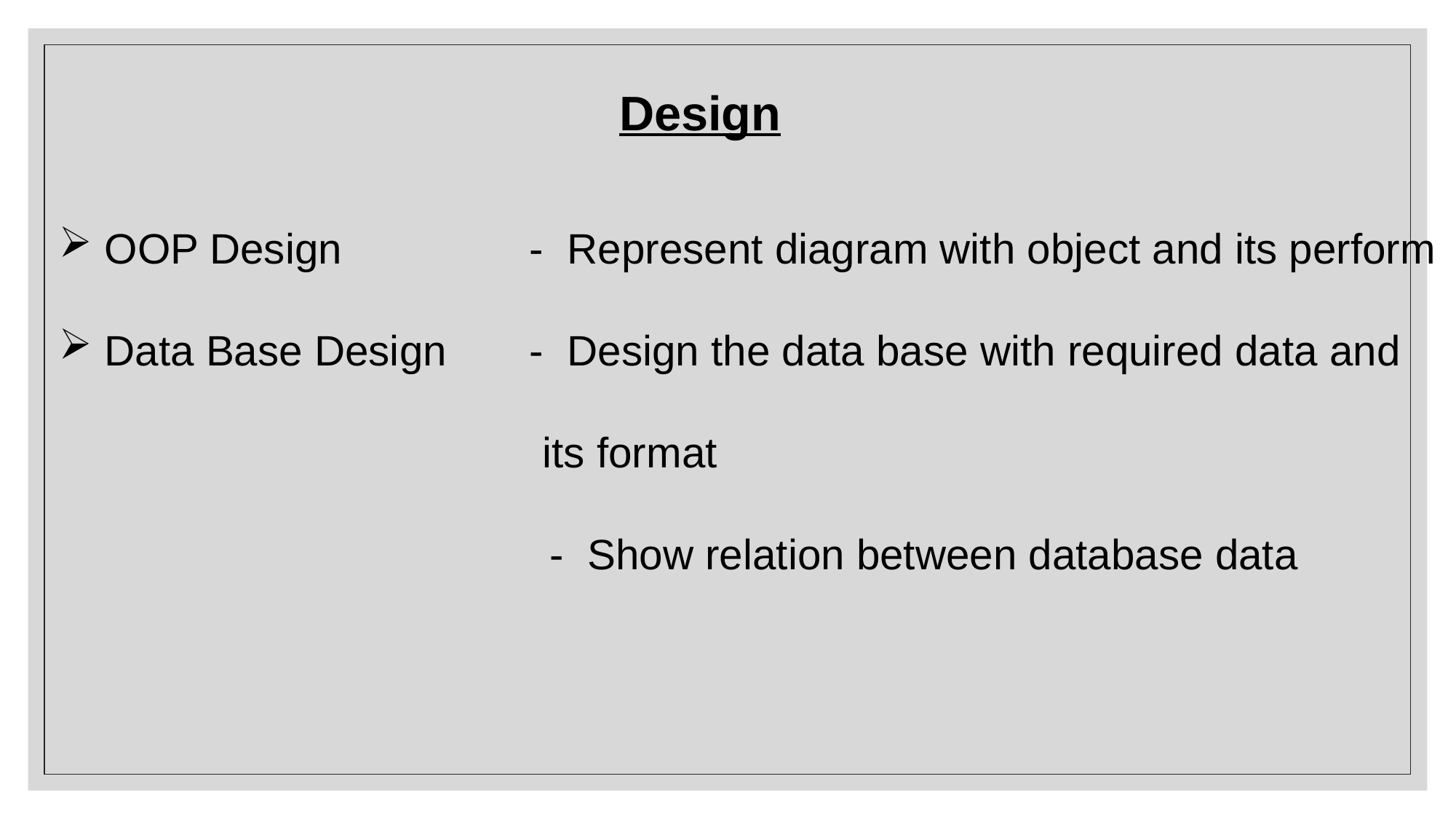

Design
 OOP Design 		-  Represent diagram with object and its perform
 Data Base Design	-  Design the data base with required data and
				    its format
				-  Show relation between database data